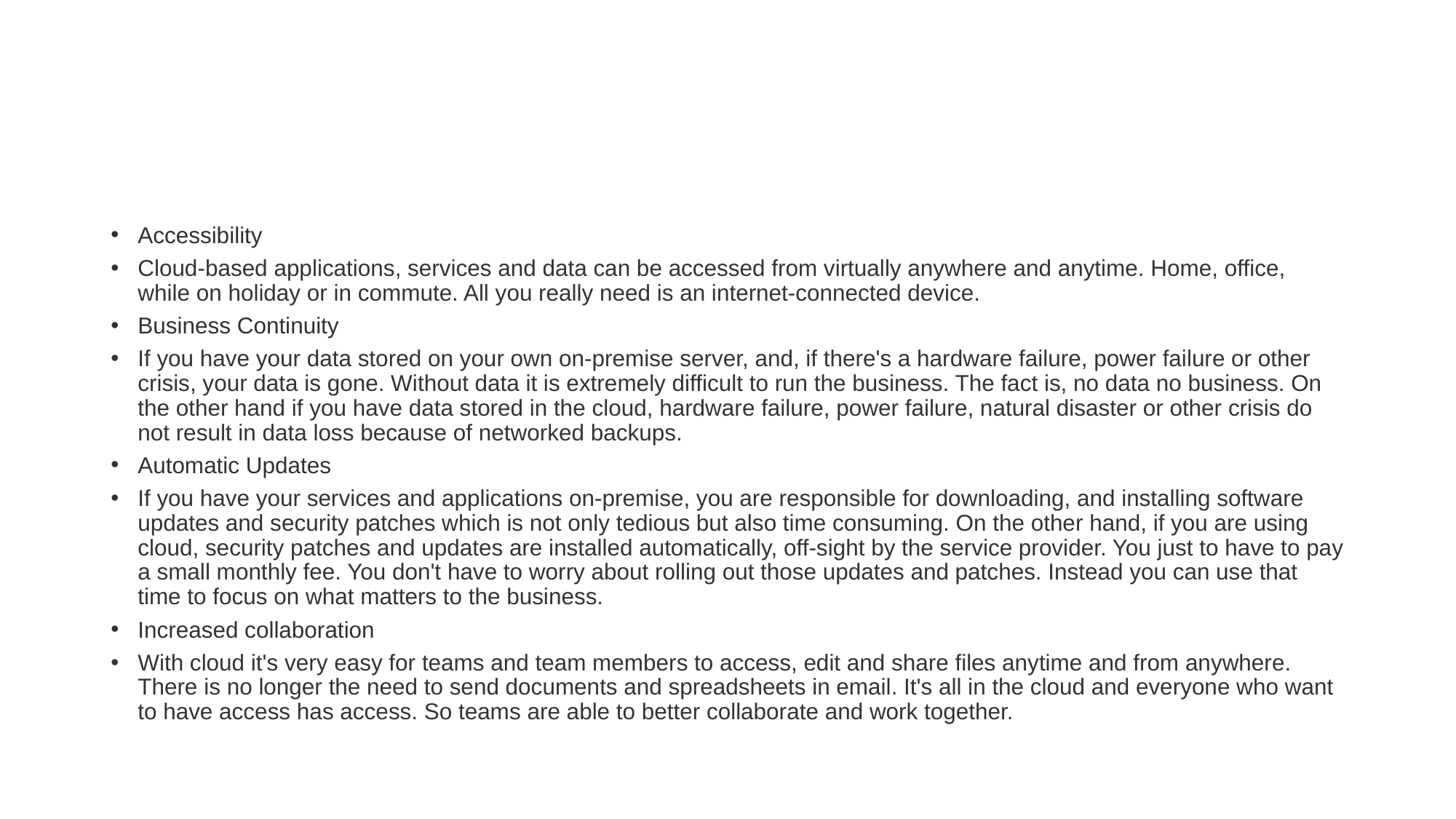

#
Accessibility
Cloud-based applications, services and data can be accessed from virtually anywhere and anytime. Home, office, while on holiday or in commute. All you really need is an internet-connected device.
Business Continuity
If you have your data stored on your own on-premise server, and, if there's a hardware failure, power failure or other crisis, your data is gone. Without data it is extremely difficult to run the business. The fact is, no data no business. On the other hand if you have data stored in the cloud, hardware failure, power failure, natural disaster or other crisis do not result in data loss because of networked backups.
Automatic Updates
If you have your services and applications on-premise, you are responsible for downloading, and installing software updates and security patches which is not only tedious but also time consuming. On the other hand, if you are using cloud, security patches and updates are installed automatically, off-sight by the service provider. You just to have to pay a small monthly fee. You don't have to worry about rolling out those updates and patches. Instead you can use that time to focus on what matters to the business.
Increased collaboration
With cloud it's very easy for teams and team members to access, edit and share files anytime and from anywhere. There is no longer the need to send documents and spreadsheets in email. It's all in the cloud and everyone who want to have access has access. So teams are able to better collaborate and work together.